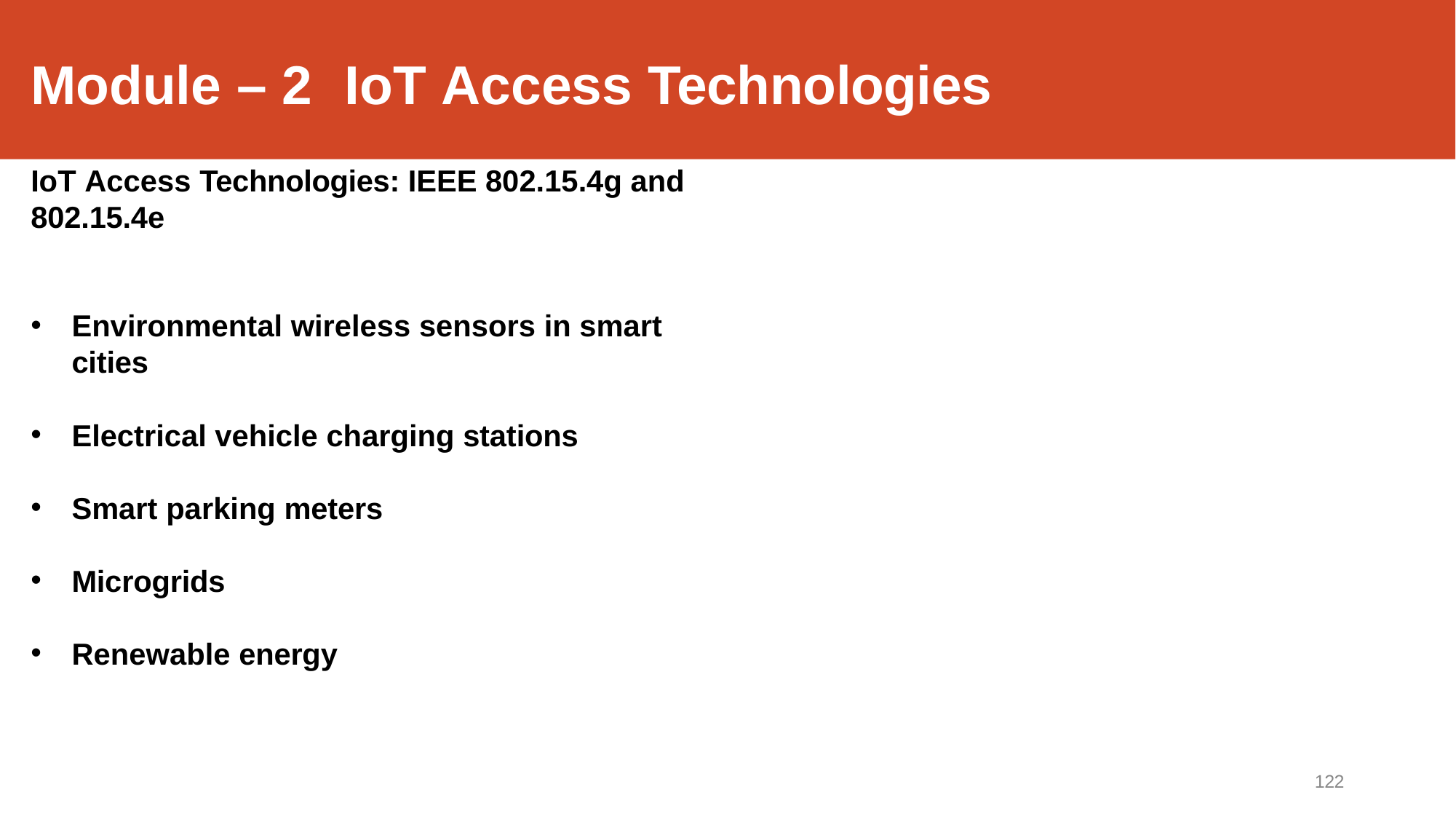

# Module – 2	IoT Access Technologies
IoT Access Technologies: IEEE 802.15.4g and 802.15.4e
Environmental wireless sensors in smart cities
Electrical vehicle charging stations
Smart parking meters
Microgrids
Renewable energy
122